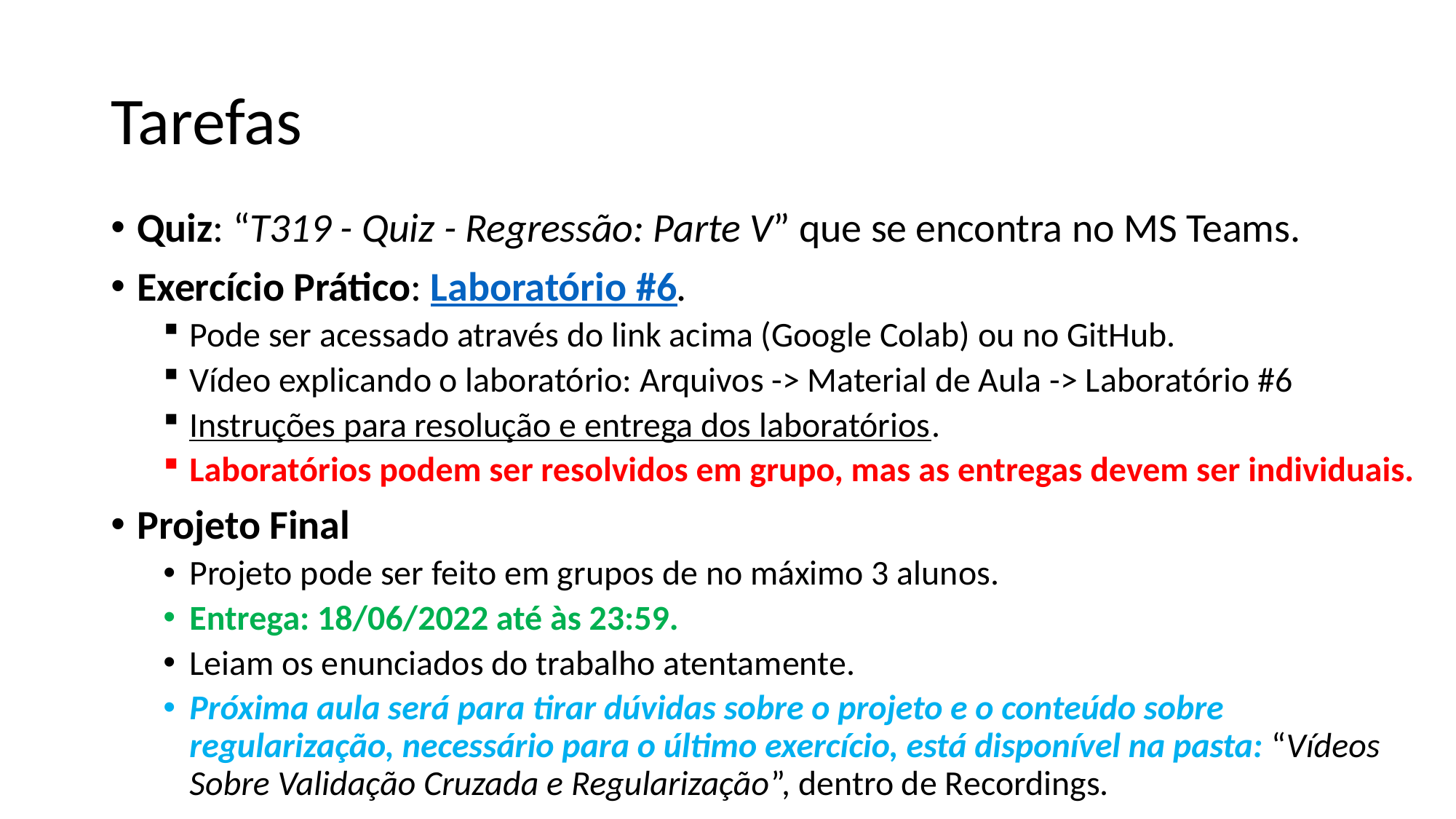

# Tarefas
Quiz: “T319 - Quiz - Regressão: Parte V” que se encontra no MS Teams.
Exercício Prático: Laboratório #6.
Pode ser acessado através do link acima (Google Colab) ou no GitHub.
Vídeo explicando o laboratório: Arquivos -> Material de Aula -> Laboratório #6
Instruções para resolução e entrega dos laboratórios.
Laboratórios podem ser resolvidos em grupo, mas as entregas devem ser individuais.
Projeto Final
Projeto pode ser feito em grupos de no máximo 3 alunos.
Entrega: 18/06/2022 até às 23:59.
Leiam os enunciados do trabalho atentamente.
Próxima aula será para tirar dúvidas sobre o projeto e o conteúdo sobre regularização, necessário para o último exercício, está disponível na pasta: “Vídeos Sobre Validação Cruzada e Regularização”, dentro de Recordings.